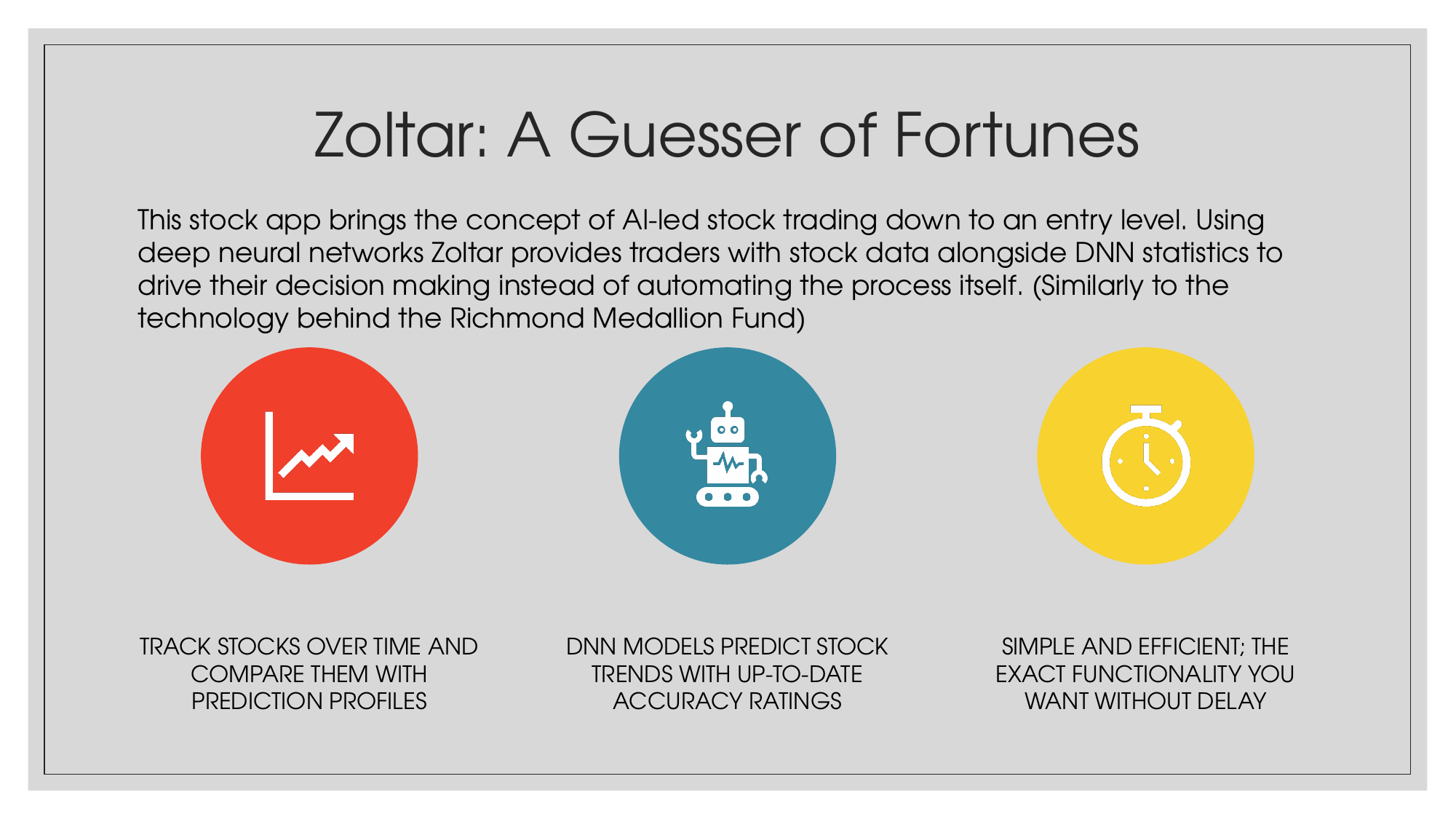

# Zoltar: A Guesser of Fortunes
This stock app brings the concept of AI-led stock trading down to an entry level. Using deep neural networks Zoltar provides traders with stock data alongside DNN statistics to drive their decision making instead of automating the process itself. (Similarly to the technology behind the Richmond Medallion Fund)
Track Stocks over time and compare them With prediction Profiles
DNN Models predict stock trends with up-to-date Accuracy Ratings
Simple and Efficient; the exact functionality you want without delay